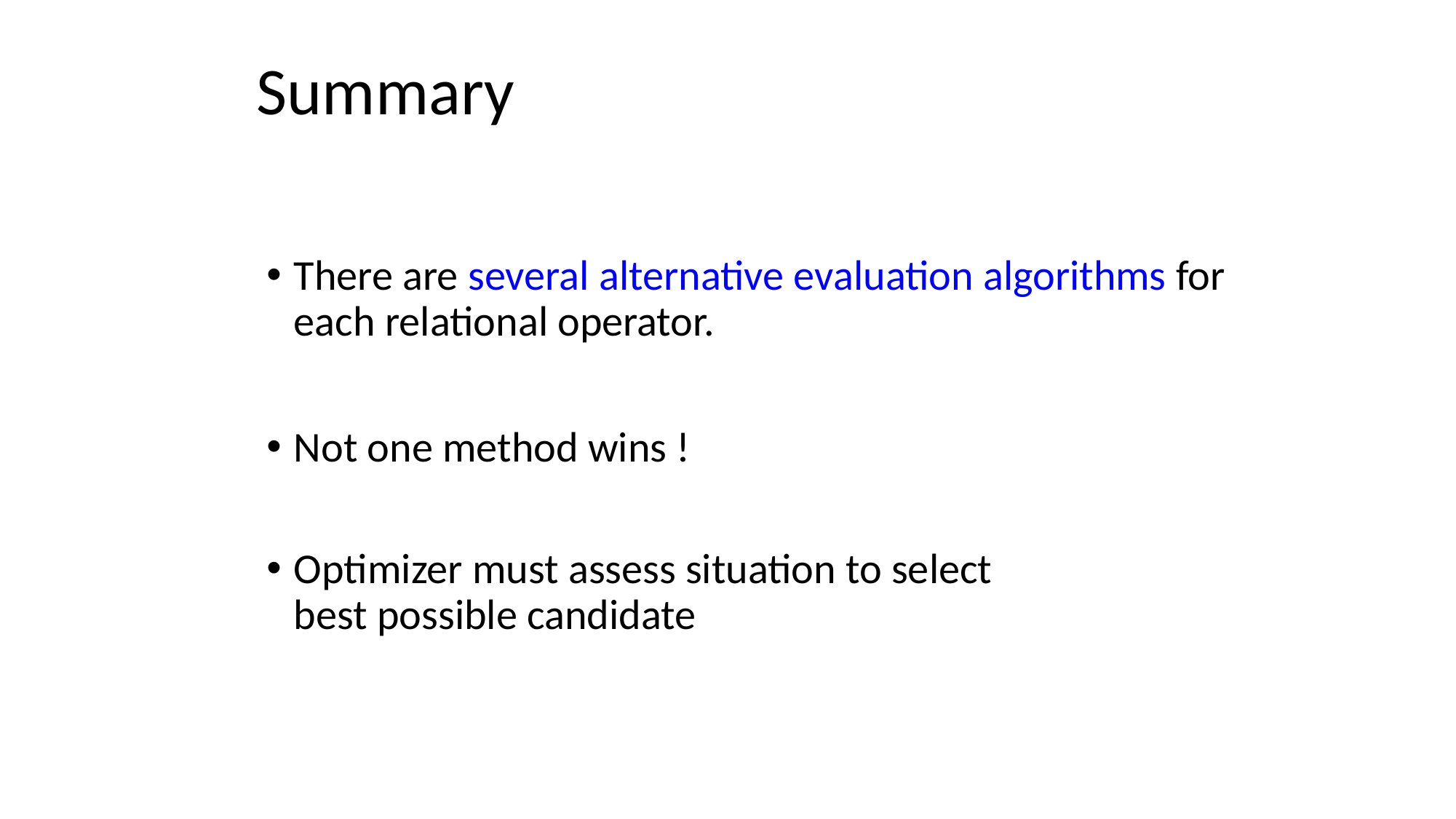

# Summary
There are several alternative evaluation algorithms for each relational operator.
Not one method wins !

Optimizer must assess situation to select best possible candidate